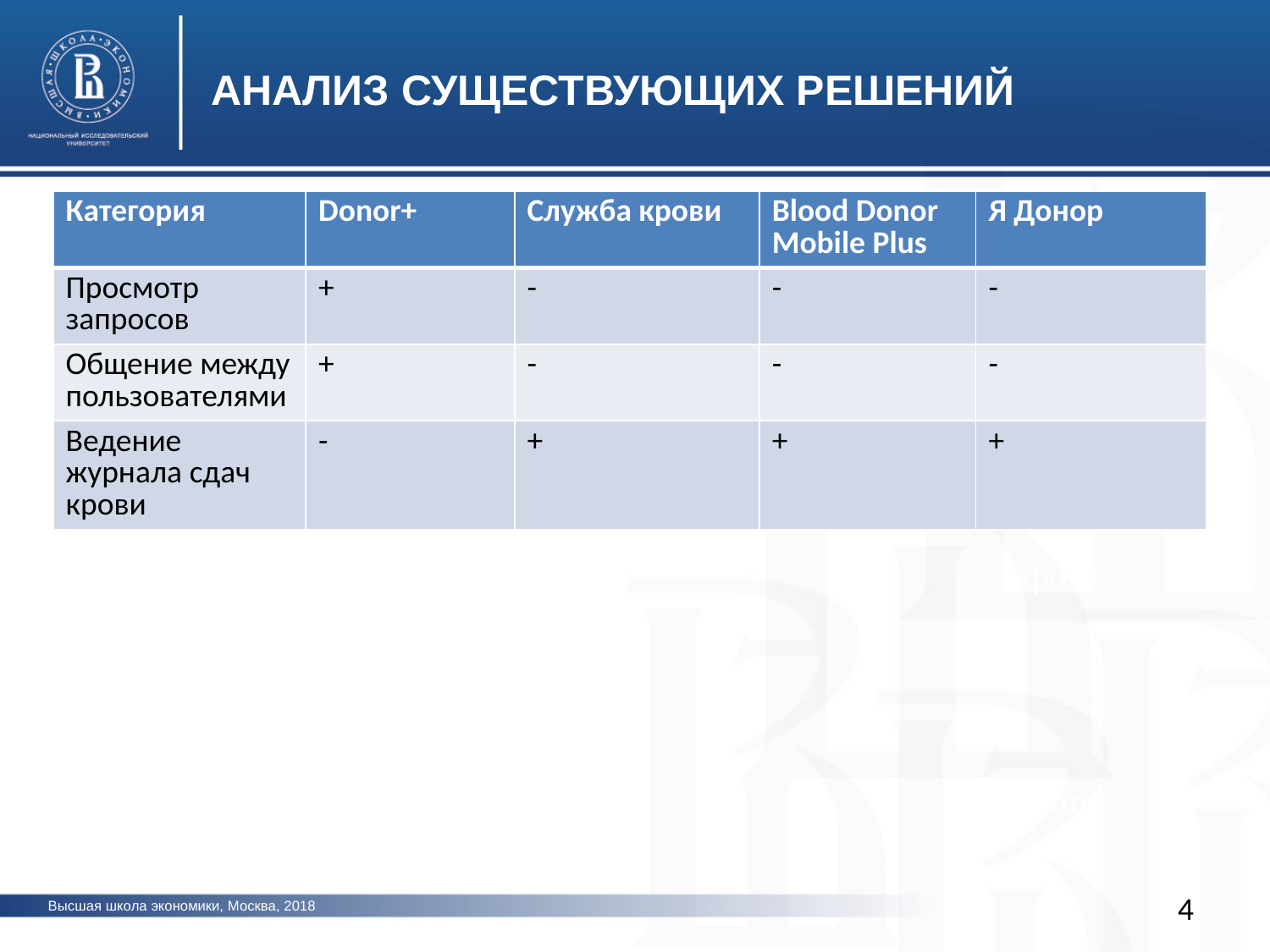

АНАЛИЗ СУЩЕСТВУЮЩИХ РЕШЕНИЙ
| Категория | Donor+ | Служба крови | Blood Donor Mobile Plus | Я Донор |
| --- | --- | --- | --- | --- |
| Просмотр запросов | + | - | - | - |
| Общение между пользователями | + | - | - | - |
| Ведение журнала сдач крови | - | + | + | + |
фото
фото
фото
4
Высшая школа экономики, Москва, 2018